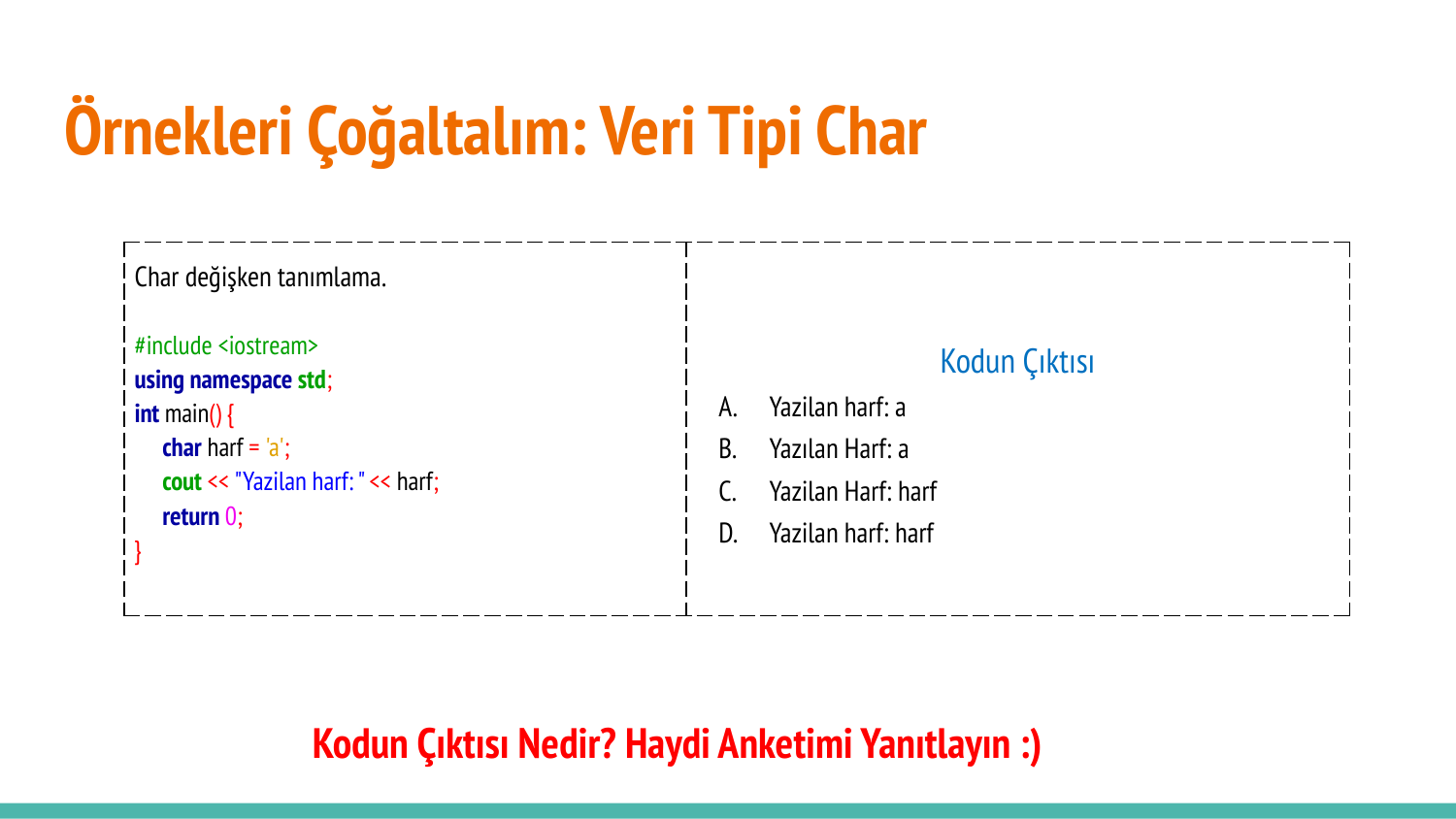

# Örnekleri Çoğaltalım: Veri Tipi Char
| Char değişken tanımlama. #include <iostream> using namespace std; int main() { char harf = 'a'; cout << "Yazilan harf: " << harf; return 0; } | Kodun Çıktısı Yazilan harf: a Yazılan Harf: a Yazilan Harf: harf Yazilan harf: harf |
| --- | --- |

Kodun Çıktısı Nedir? Haydi Anketimi Yanıtlayın :)